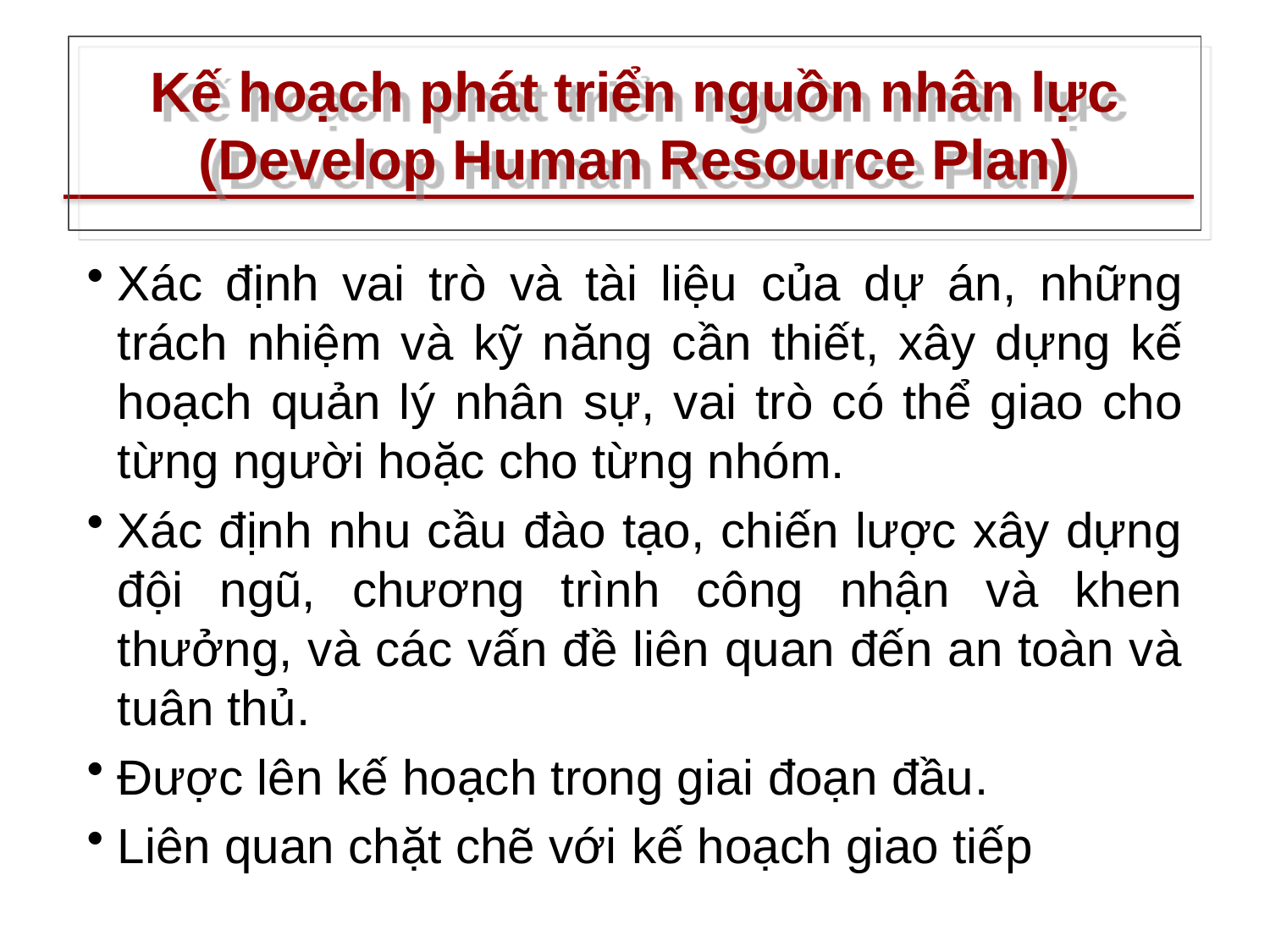

# Kế hoạch phát triển nguồn nhân lực (Develop Human Resource Plan)
Xác định vai trò và tài liệu của dự án, những trách nhiệm và kỹ năng cần thiết, xây dựng kế hoạch quản lý nhân sự, vai trò có thể giao cho từng người hoặc cho từng nhóm.
Xác định nhu cầu đào tạo, chiến lược xây dựng đội ngũ, chương trình công nhận và khen thưởng, và các vấn đề liên quan đến an toàn và tuân thủ.
Được lên kế hoạch trong giai đoạn đầu.
Liên quan chặt chẽ với kế hoạch giao tiếp